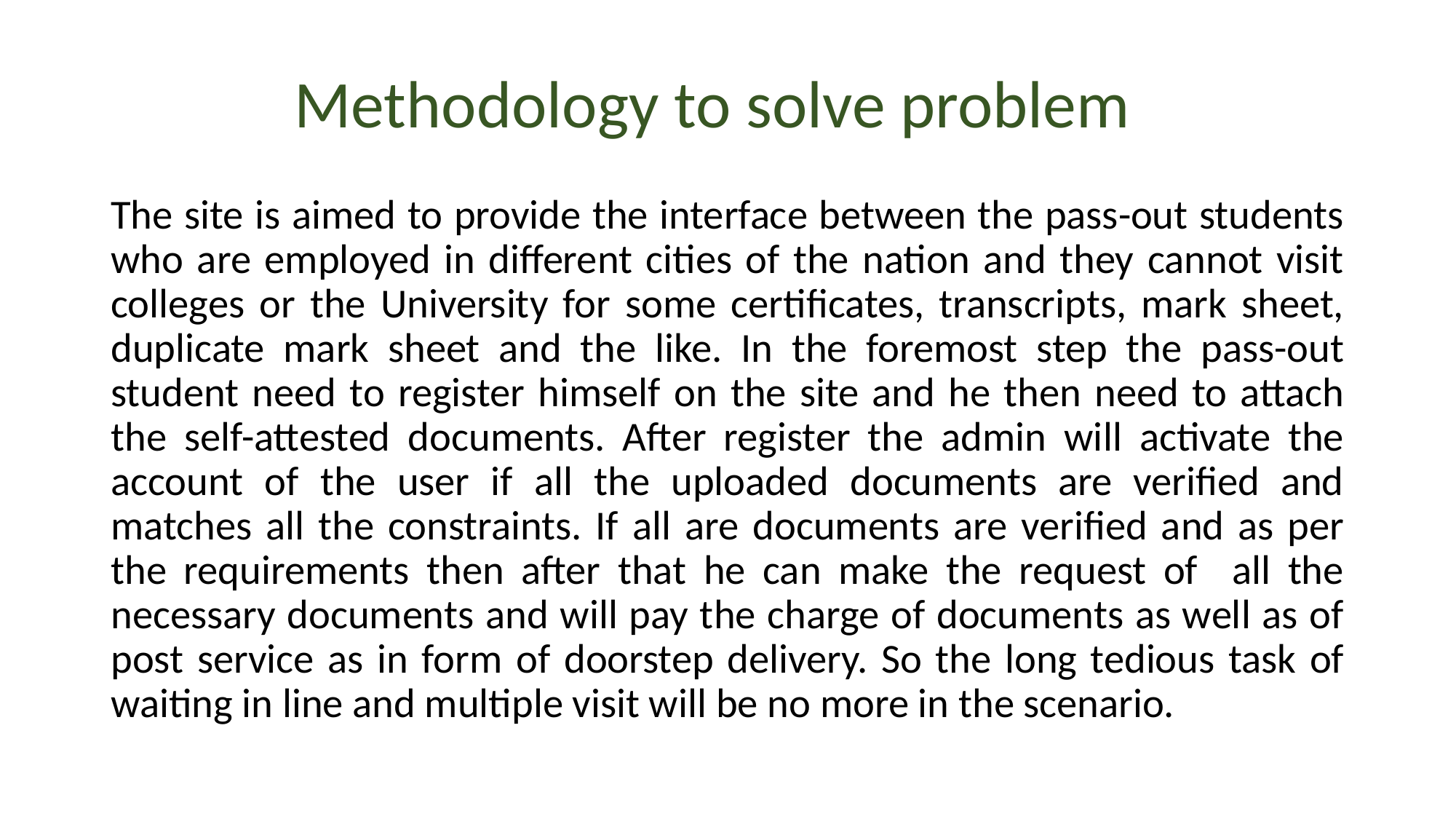

# Methodology to solve problem
The site is aimed to provide the interface between the pass-out students who are employed in different cities of the nation and they cannot visit colleges or the University for some certificates, transcripts, mark sheet, duplicate mark sheet and the like. In the foremost step the pass-out student need to register himself on the site and he then need to attach the self-attested documents. After register the admin will activate the account of the user if all the uploaded documents are verified and matches all the constraints. If all are documents are verified and as per the requirements then after that he can make the request of  all the necessary documents and will pay the charge of documents as well as of post service as in form of doorstep delivery. So the long tedious task of waiting in line and multiple visit will be no more in the scenario.